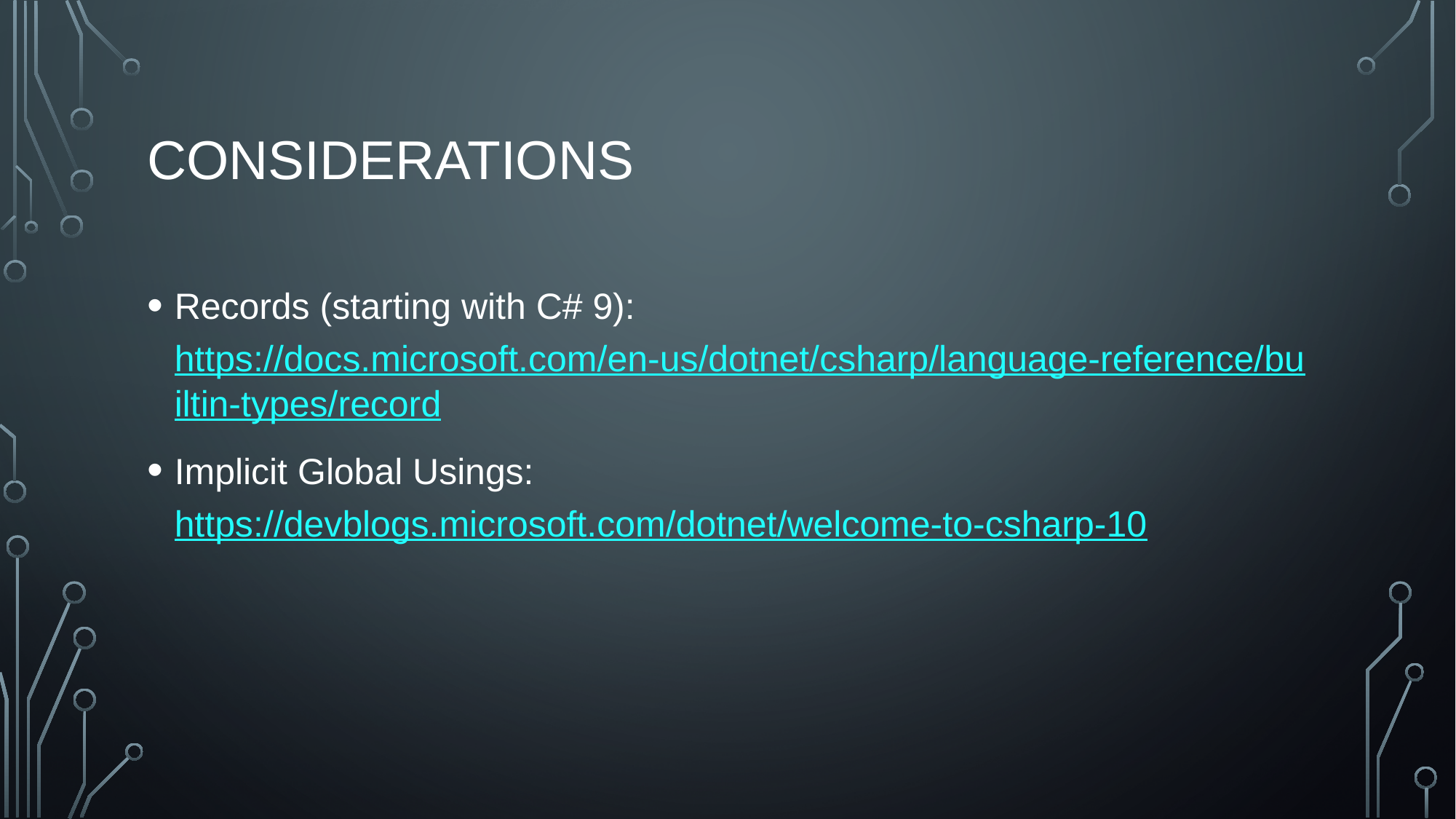

# Considerations
Records (starting with C# 9): https://docs.microsoft.com/en-us/dotnet/csharp/language-reference/builtin-types/record
Implicit Global Usings:  https://devblogs.microsoft.com/dotnet/welcome-to-csharp-10